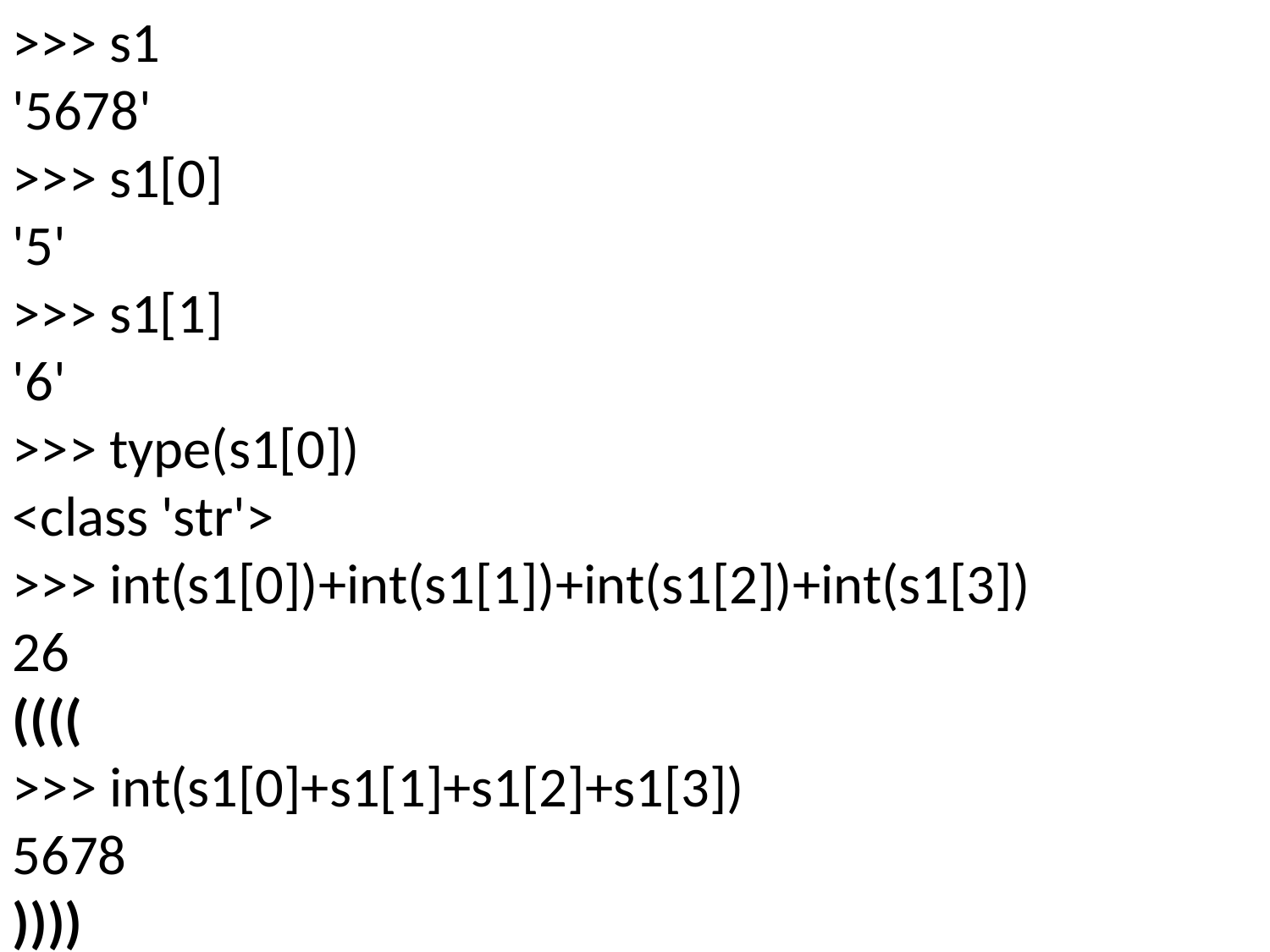

>>> s1
'5678'
>>> s1[0]
'5'
>>> s1[1]
'6'
>>> type(s1[0])
<class 'str'>
>>> int(s1[0])+int(s1[1])+int(s1[2])+int(s1[3])
26
((((
>>> int(s1[0]+s1[1]+s1[2]+s1[3])
5678
))))